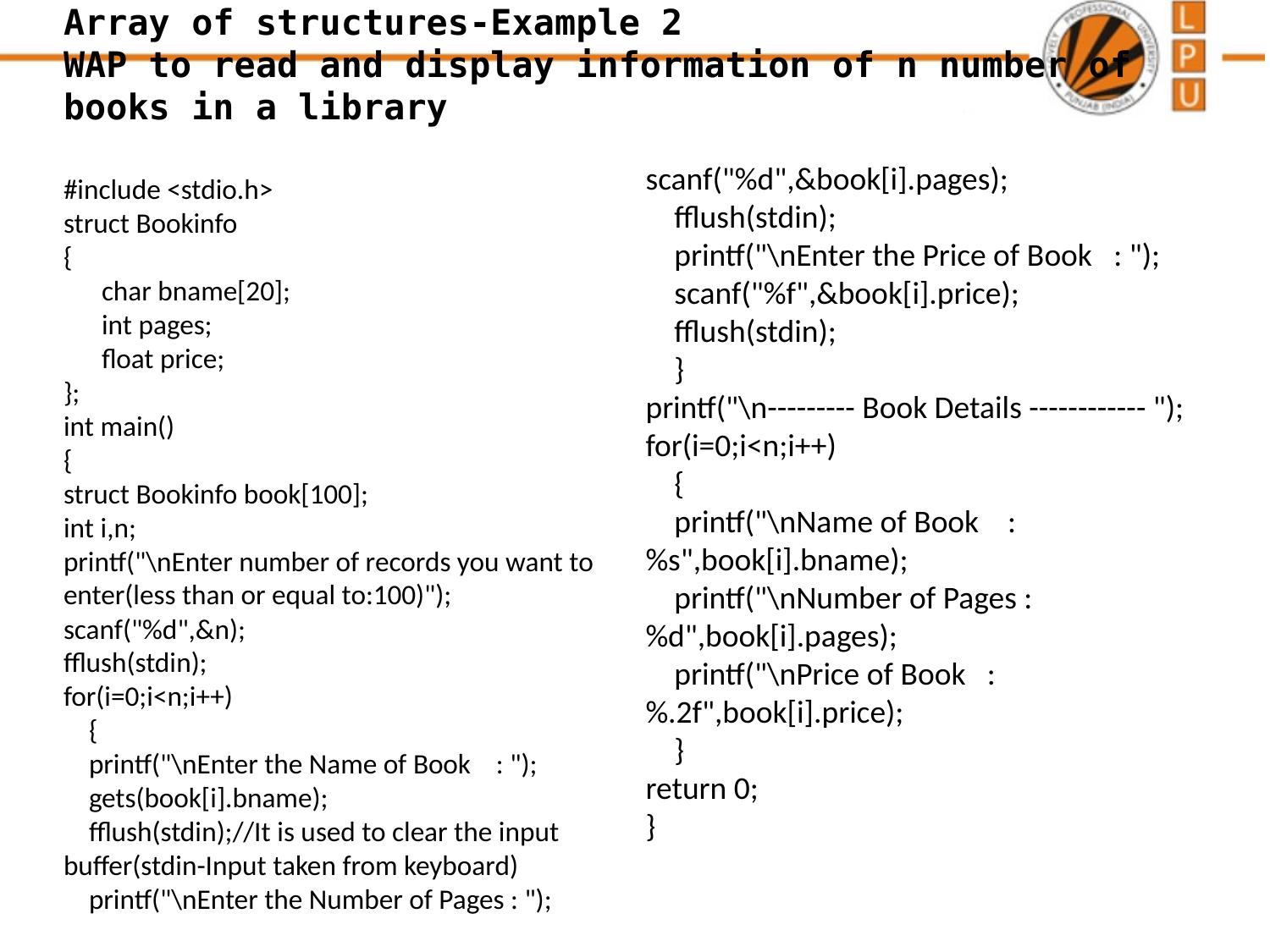

# Array of structures-Example 2 WAP to read and display information of n number of books in a library
scanf("%d",&book[i].pages);
    fflush(stdin);
    printf("\nEnter the Price of Book   : ");
    scanf("%f",&book[i].price);
    fflush(stdin);
    }
printf("\n--------- Book Details ------------ ");
for(i=0;i<n;i++)
    {
    printf("\nName of Book    : %s",book[i].bname);
    printf("\nNumber of Pages : %d",book[i].pages);
    printf("\nPrice of Book   : %.2f",book[i].price);
    }
return 0;
}

#include <stdio.h>
struct Bookinfo
{
      char bname[20];
      int pages;
      float price;
};
int main()
{
struct Bookinfo book[100];
int i,n;
printf("\nEnter number of records you want to enter(less than or equal to:100)");
scanf("%d",&n);
fflush(stdin);
for(i=0;i<n;i++)
    {
    printf("\nEnter the Name of Book    : ");
    gets(book[i].bname);
    fflush(stdin);//It is used to clear the input buffer(stdin-Input taken from keyboard)
    printf("\nEnter the Number of Pages : ");